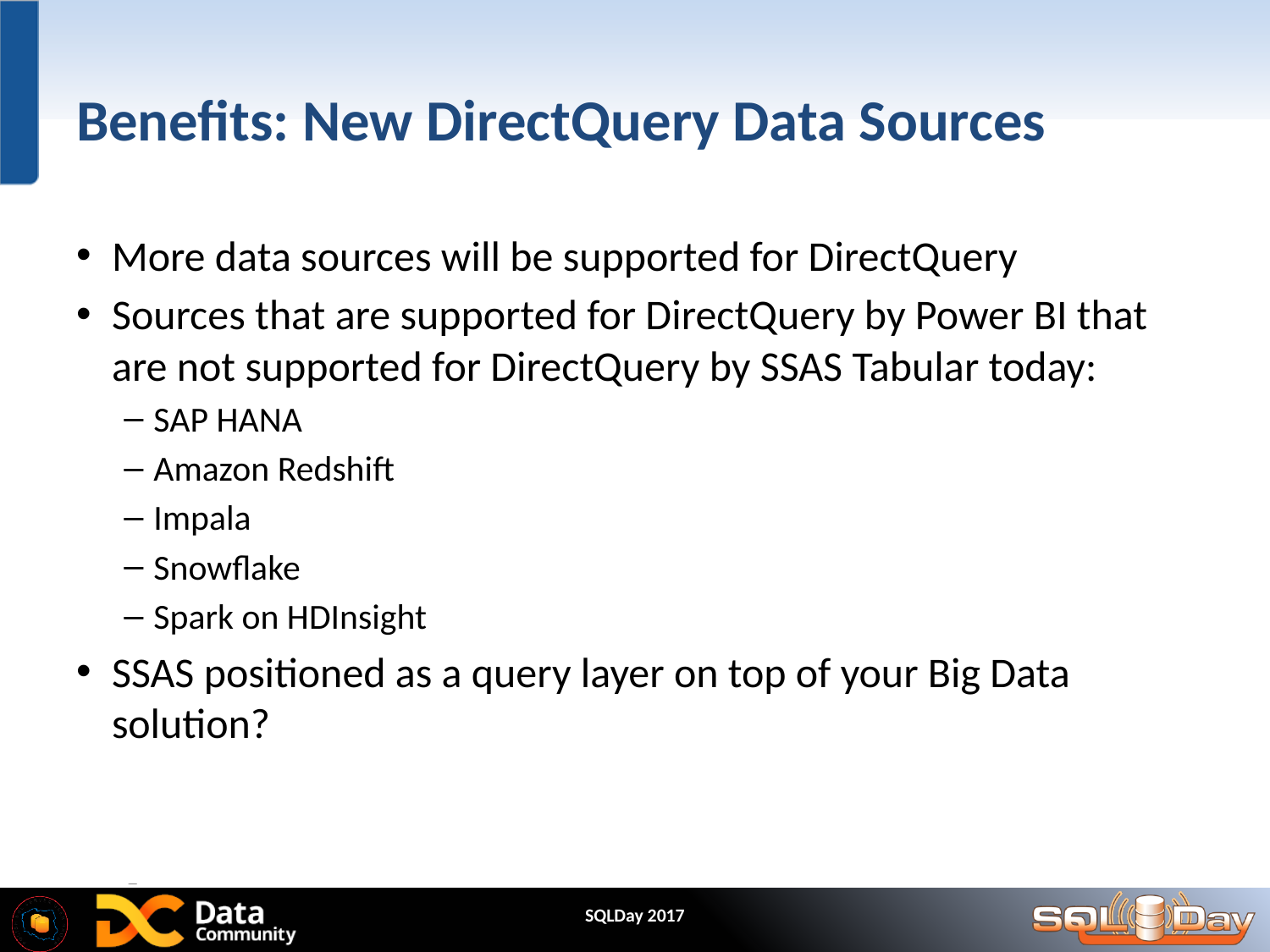

# Benefits: New DirectQuery Data Sources
More data sources will be supported for DirectQuery
Sources that are supported for DirectQuery by Power BI that are not supported for DirectQuery by SSAS Tabular today:
SAP HANA
Amazon Redshift
Impala
Snowflake
Spark on HDInsight
SSAS positioned as a query layer on top of your Big Data solution?